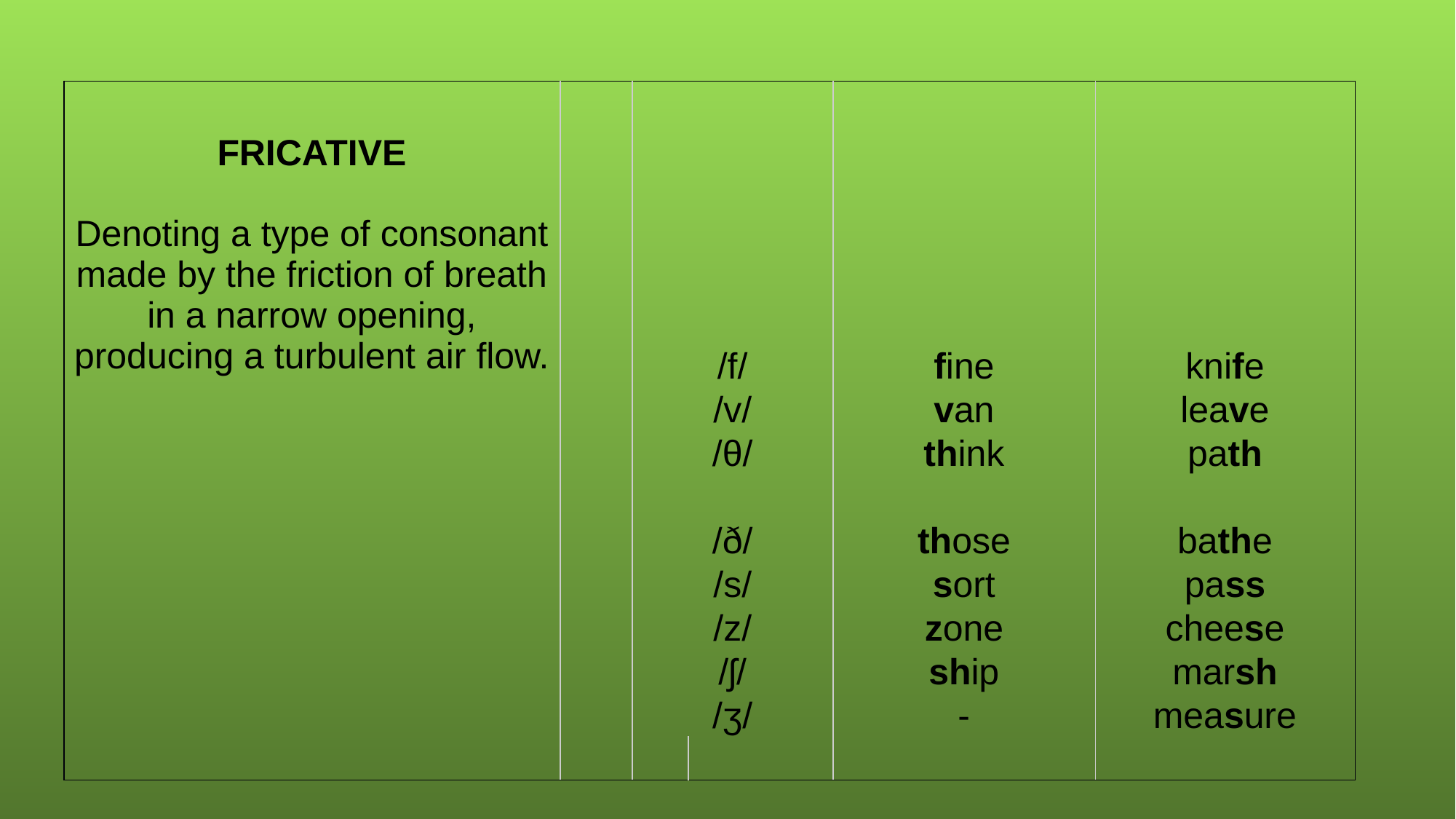

#
| FRICATIVE Denoting a type of consonant made by the friction of breath in a narrow opening, producing a turbulent air flow. |  | /f/ |  | fine | knife |
| --- | --- | --- | --- | --- | --- |
|  |  | /v/ |  | van | leave |
|  |  | /θ/ |  | think | path |
|  |  |  |  |  |  |
|  |  | /ð/ |  | those | bathe |
|  |  | /s/ |  | sort | pass |
|  |  | /z/ |  | zone | cheese |
|  |  | /ʃ/ |  | ship | marsh |
|  |  | /ʒ/ |  | - | measure |
|  |  |  |  |  |  |